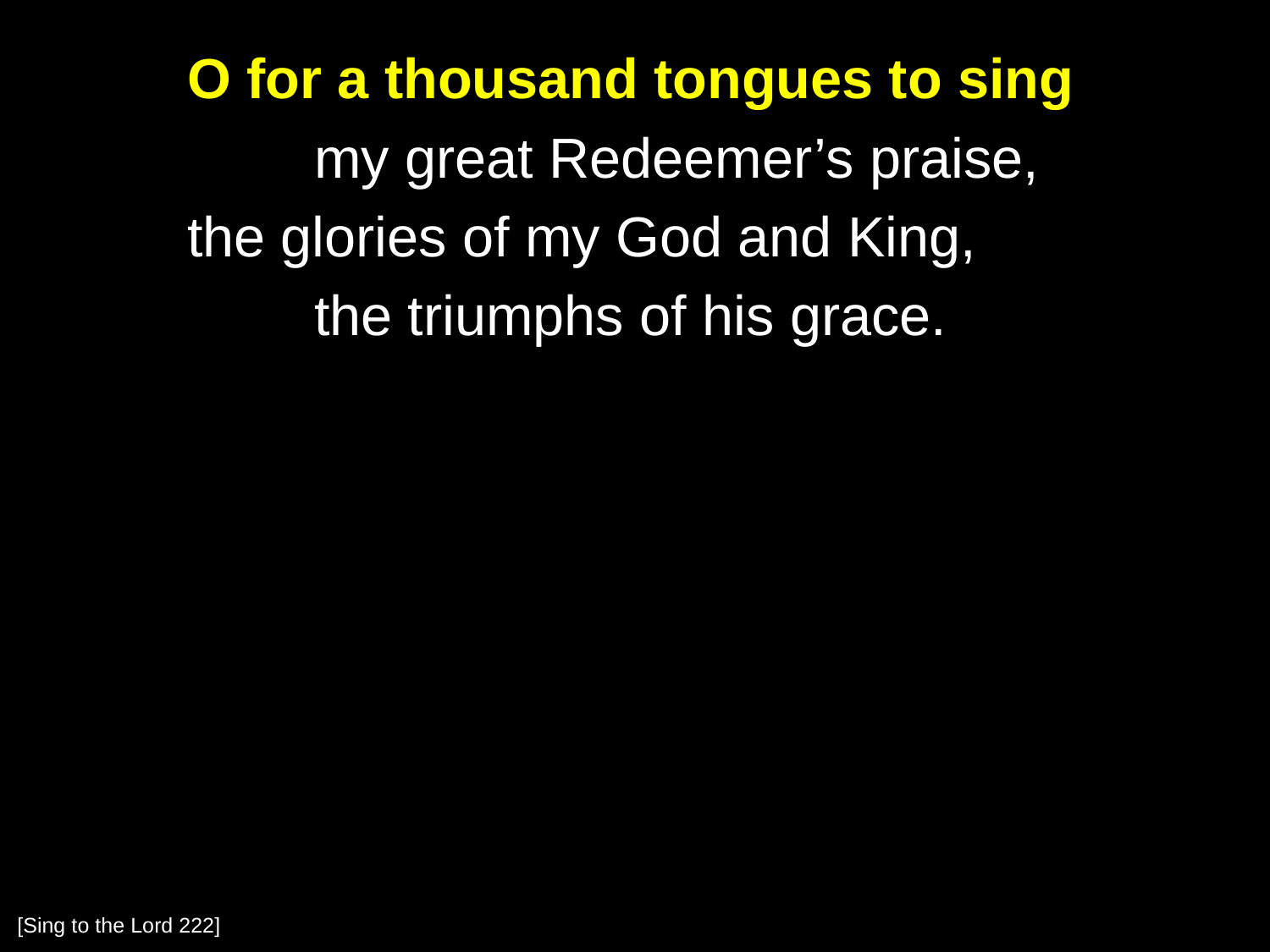

O for a thousand tongues to sing
		my great Redeemer’s praise,
	the glories of my God and King,
		the triumphs of his grace.
[Sing to the Lord 222]